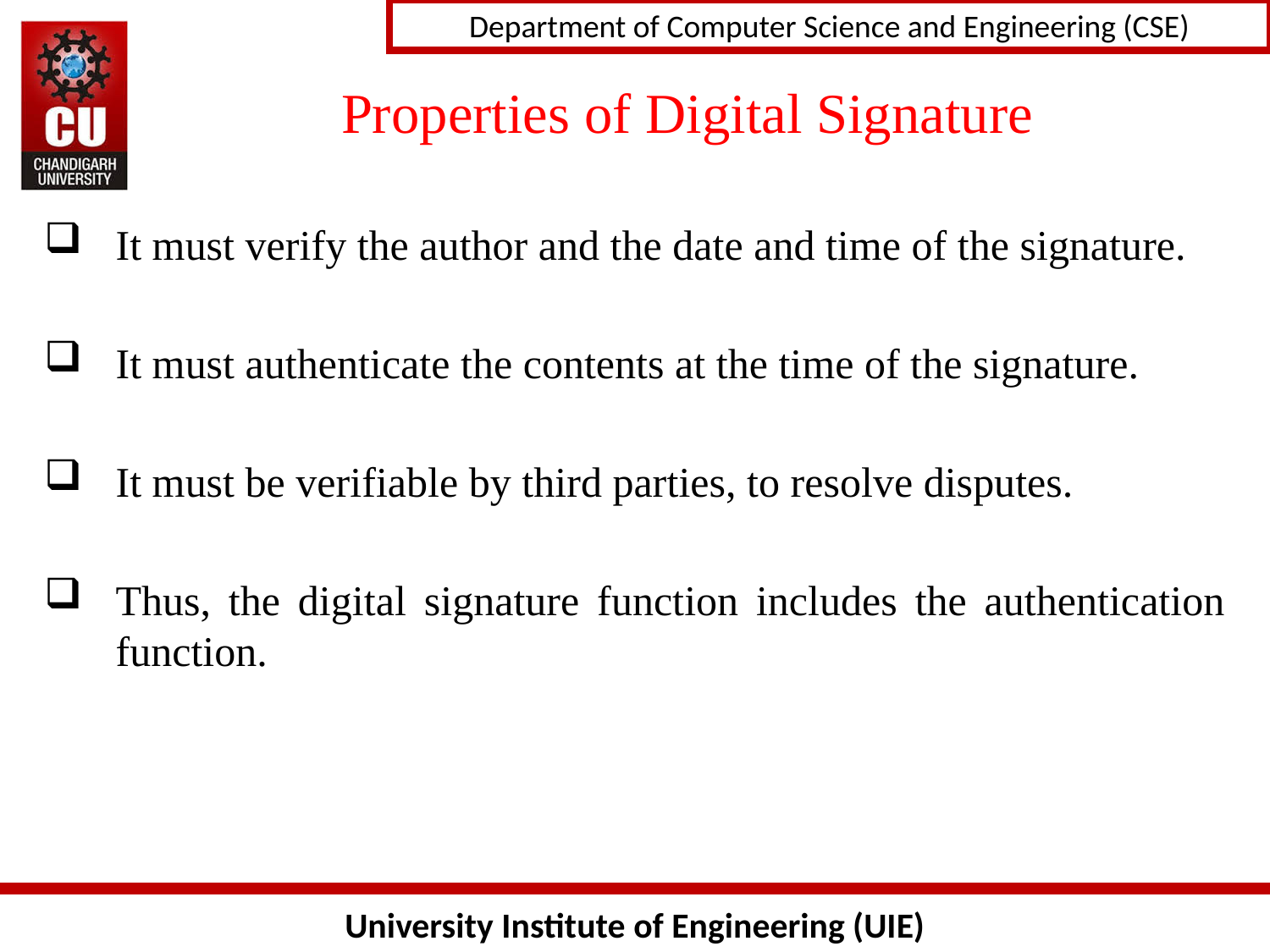

# Properties of Digital Signature
It must verify the author and the date and time of the signature.

It must authenticate the contents at the time of the signature.

It must be verifiable by third parties, to resolve disputes.

Thus, the digital signature function includes the authentication function.